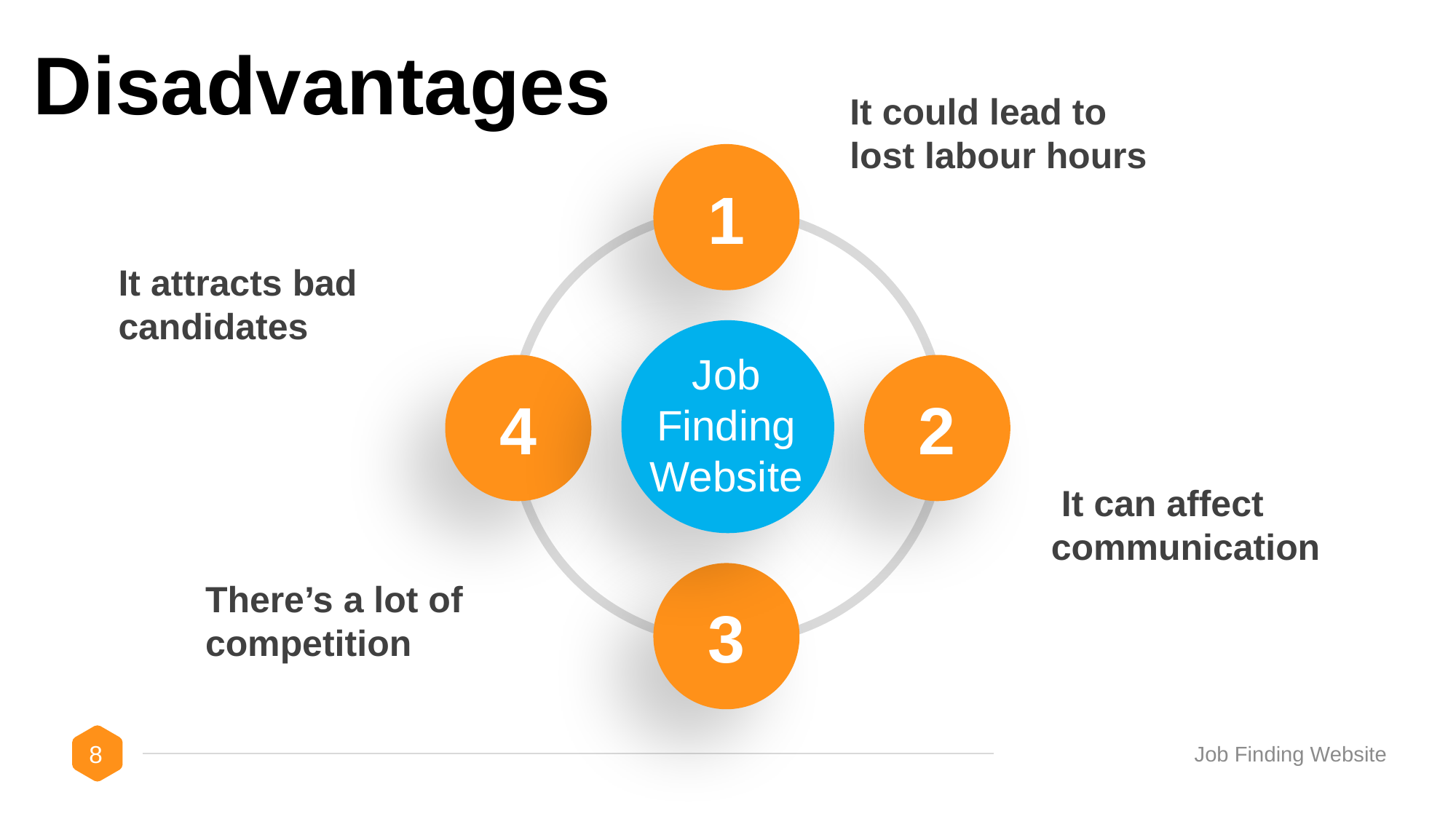

Disadvantages
It could lead to
lost labour hours
1

It attracts bad candidates

Job Finding Website
4
2
 It can affect communication
3
There’s a lot of competition
8
Job Finding Website